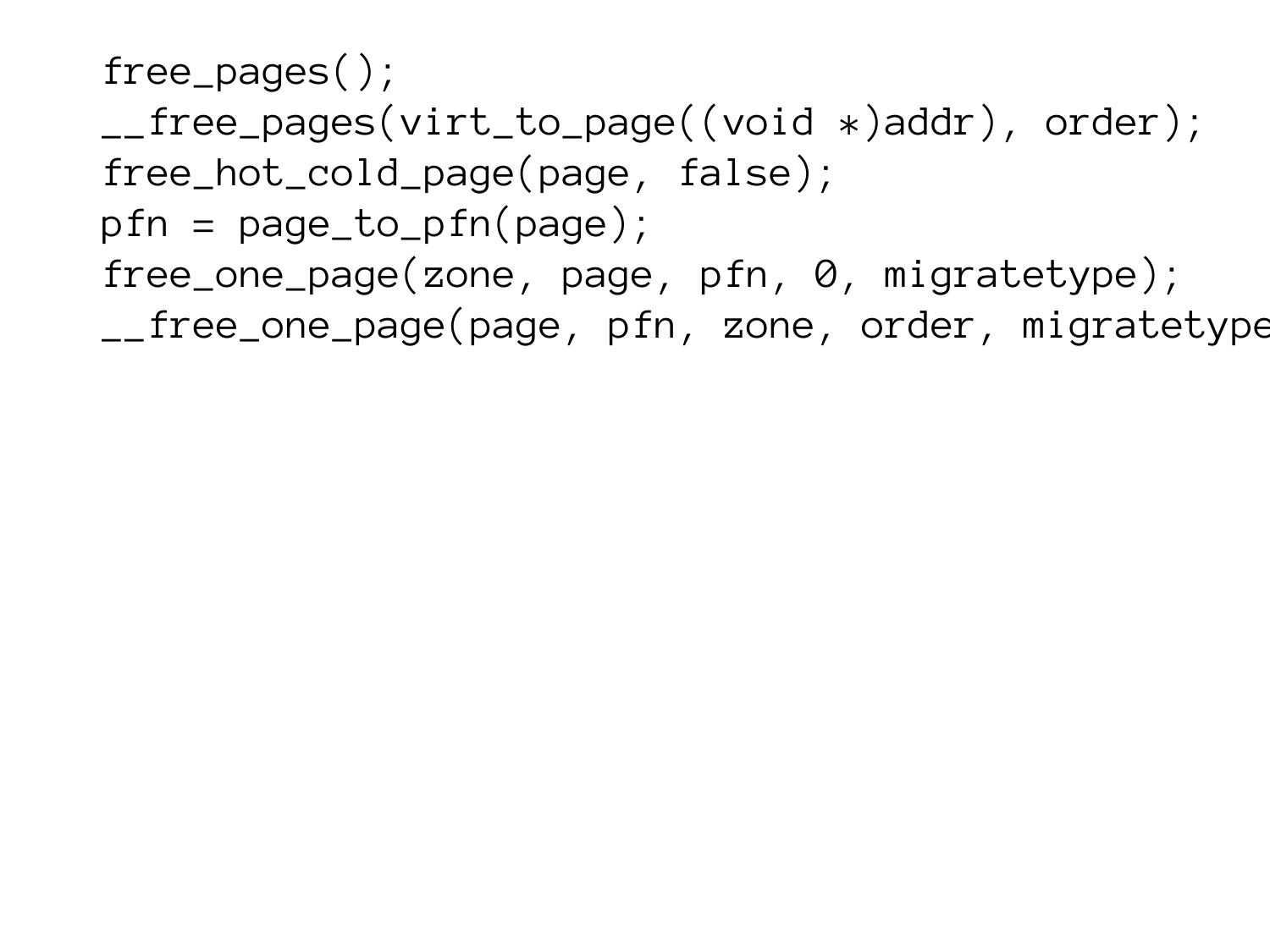

free_pages();
__free_pages(virt_to_page((void *)addr), order);
free_hot_cold_page(page, false);
pfn = page_to_pfn(page);
free_one_page(zone, page, pfn, 0, migratetype);
__free_one_page(page, pfn, zone, order, migratetype);